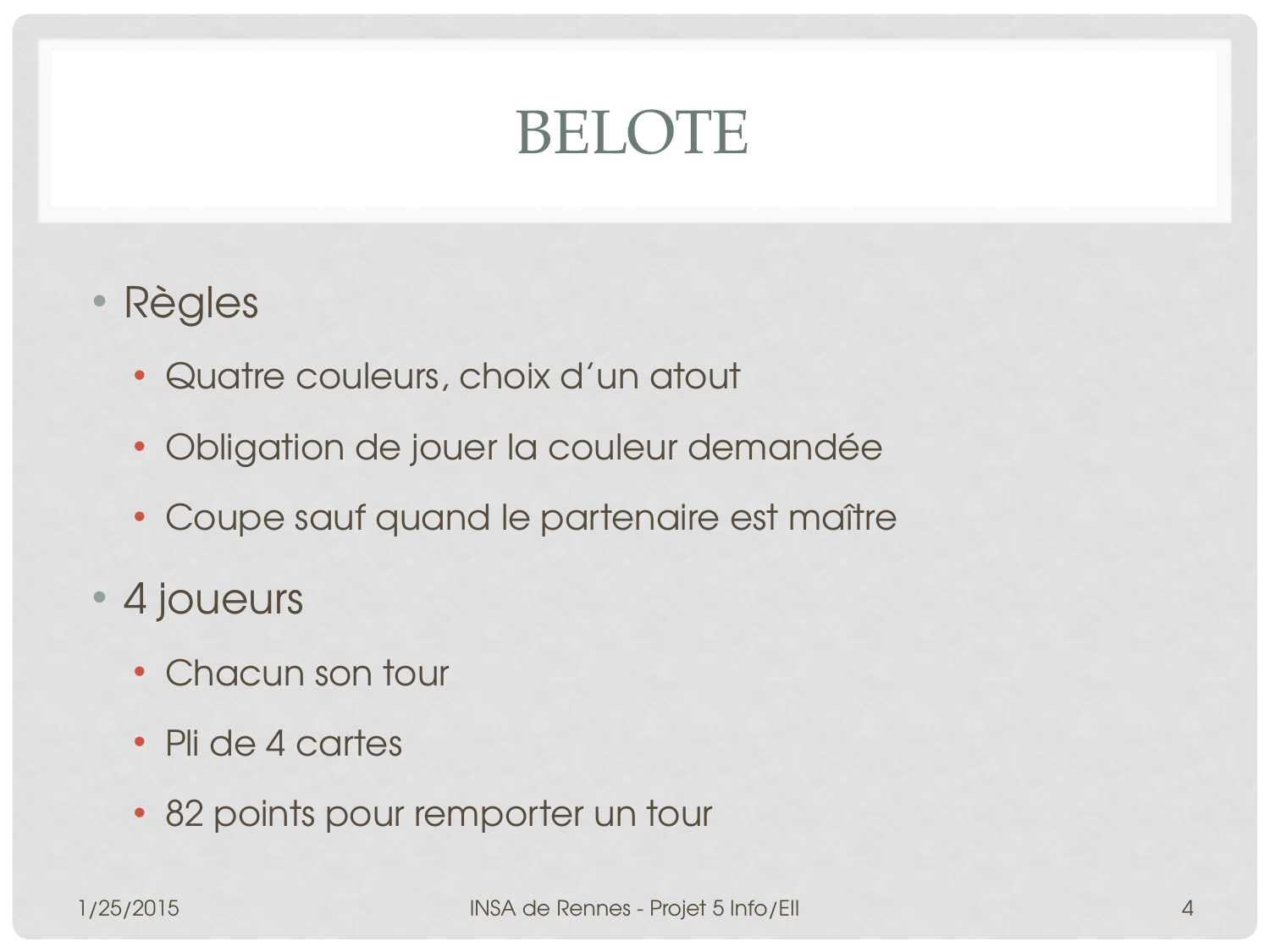

# Belote
Règles
Quatre couleurs, choix d’un atout
Obligation de jouer la couleur demandée
Coupe sauf quand le partenaire est maître
4 joueurs
Chacun son tour
Pli de 4 cartes
82 points pour remporter un tour
1/25/2015
INSA de Rennes - Projet 5 Info/EII
4